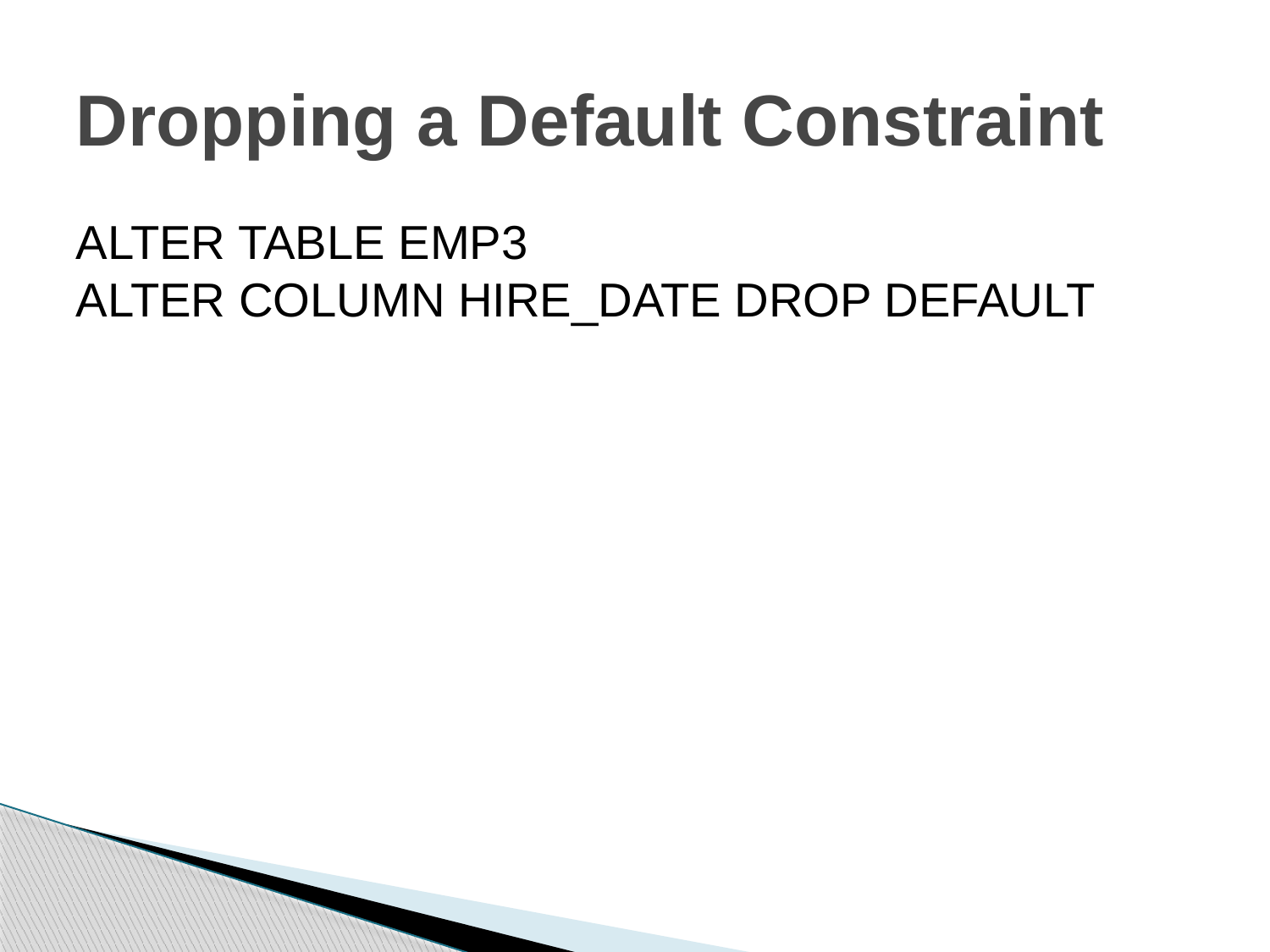

# Dropping a Default Constraint
ALTER TABLE EMP3
ALTER COLUMN HIRE_DATE DROP DEFAULT